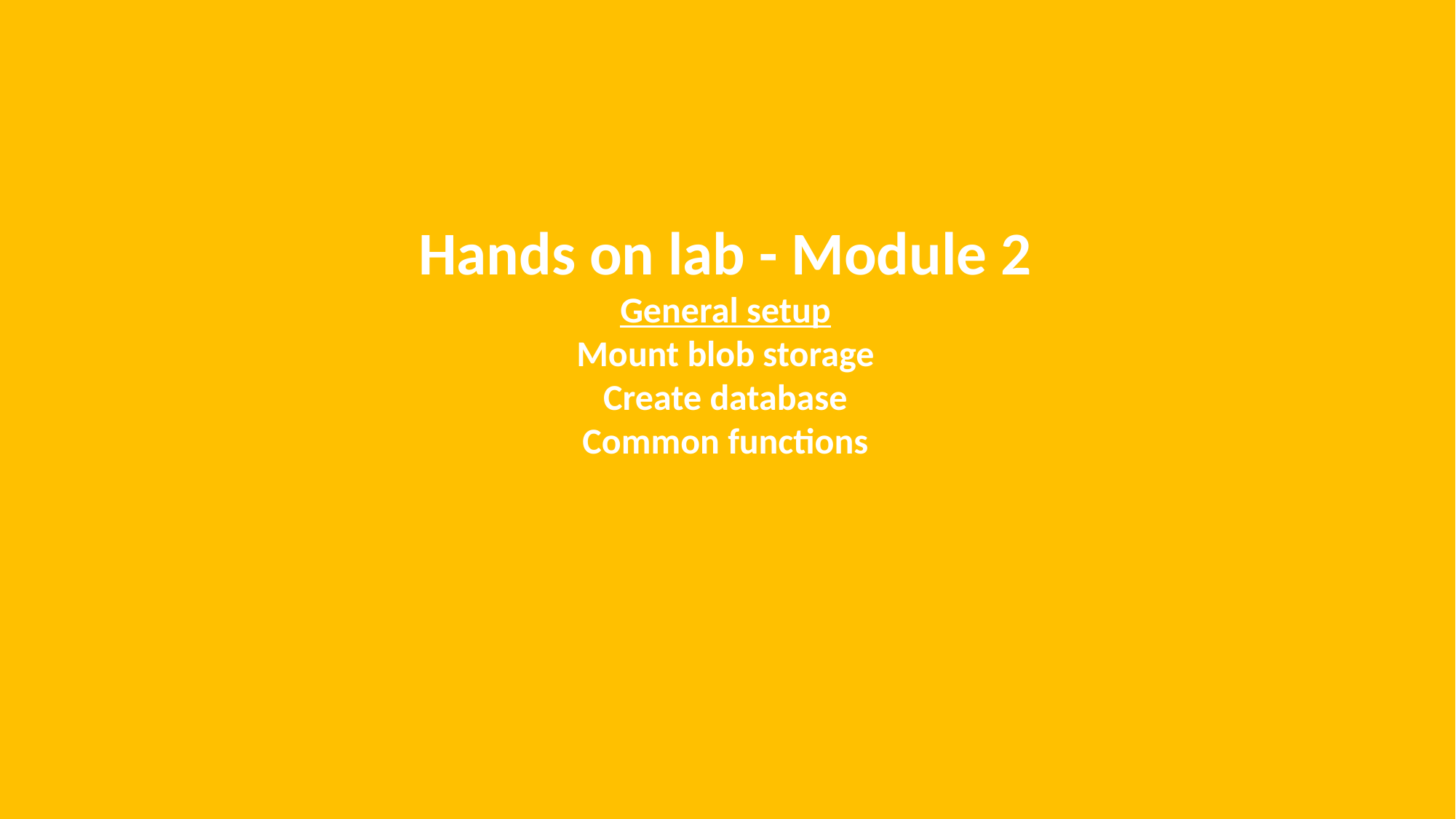

Hands on lab - Module 2
General setup
Mount blob storage
Create database
Common functions